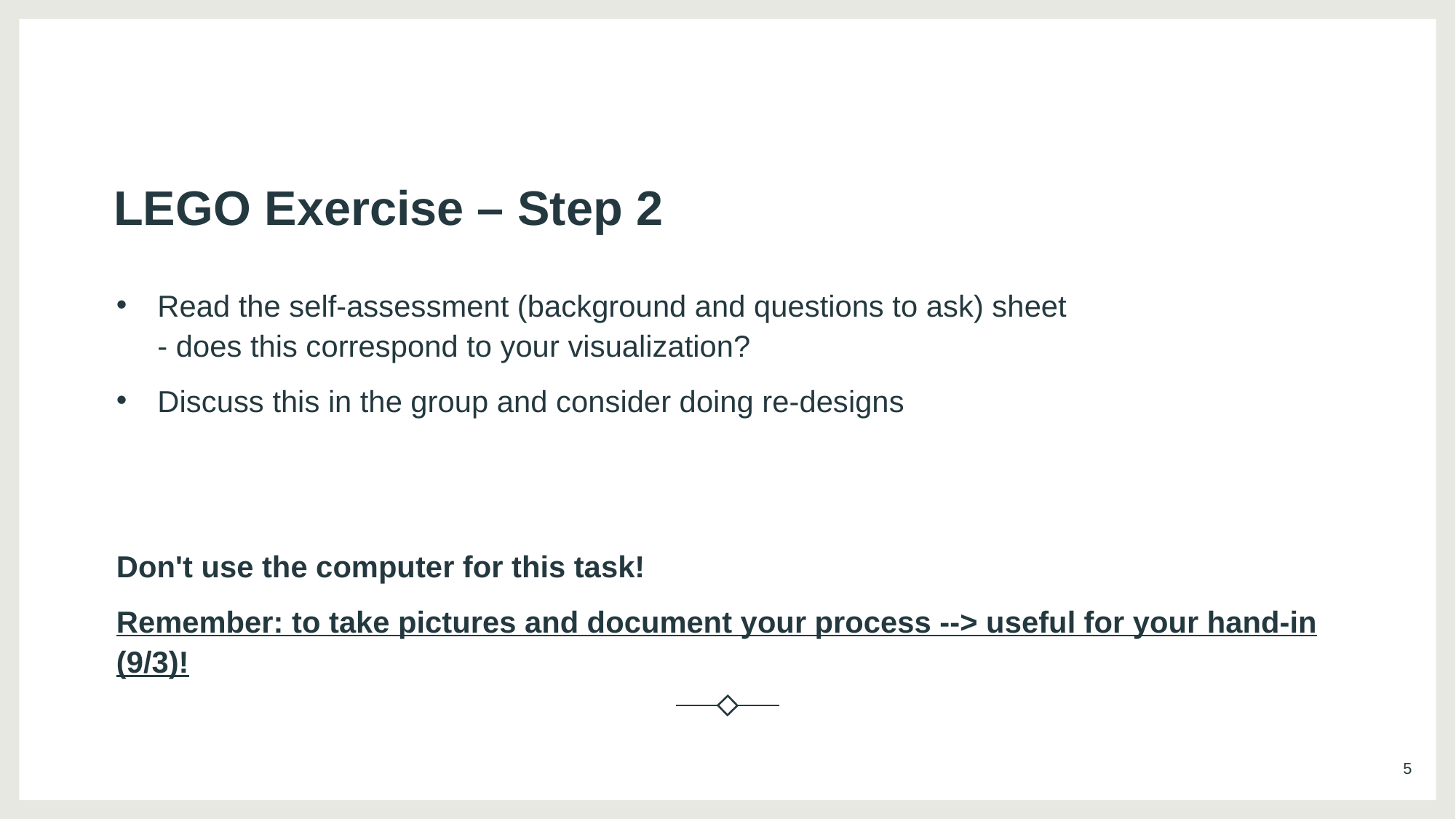

# LEGO Exercise – Step 2
Read the self-assessment (background and questions to ask) sheet  - does this correspond to your visualization?
Discuss this in the group and consider doing re-designs

Don't use the computer for this task!
Remember: to take pictures and document your process --> useful for your hand-in (9/3)!

5